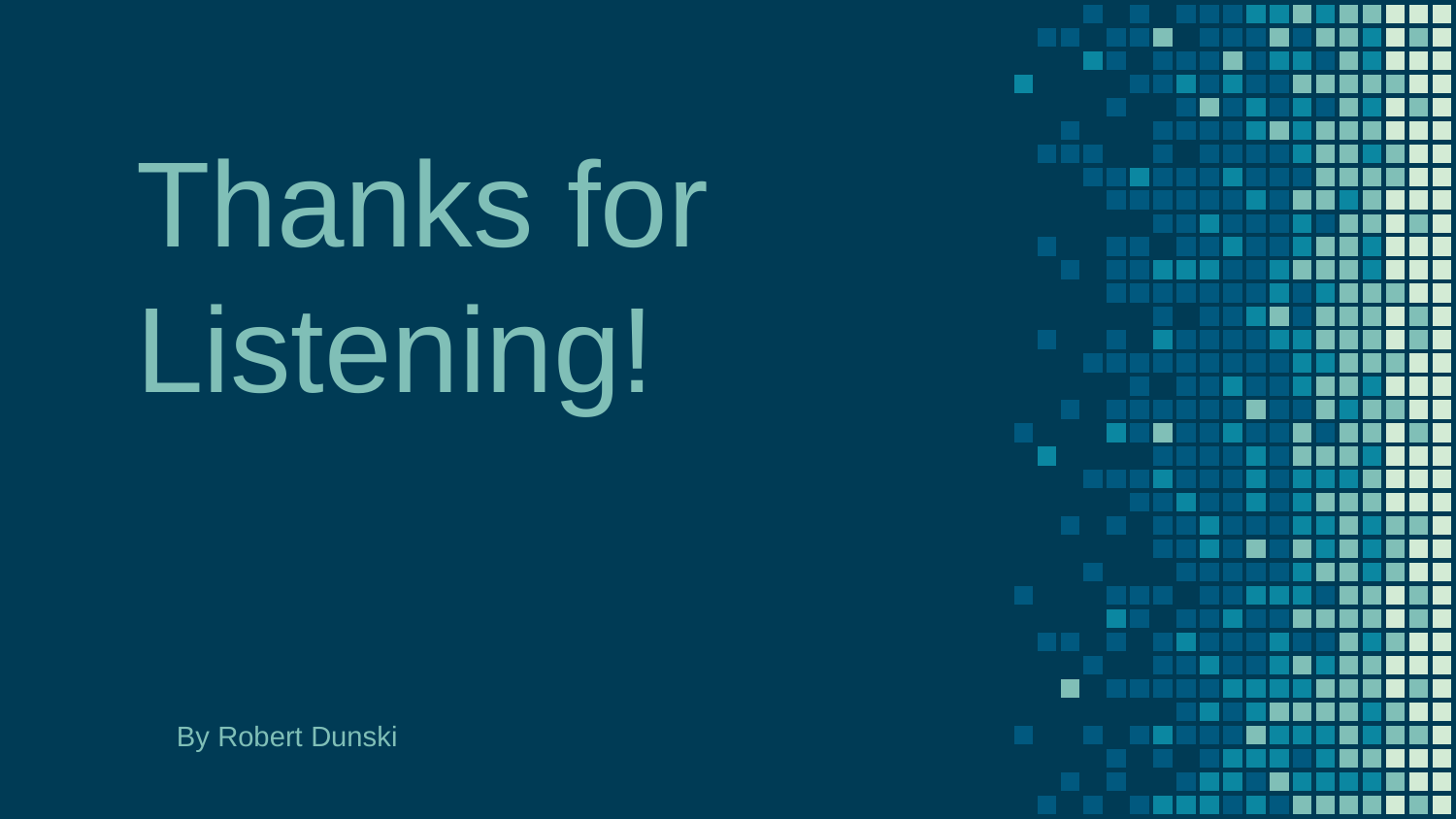

# Thanks for Listening!
By Robert Dunski